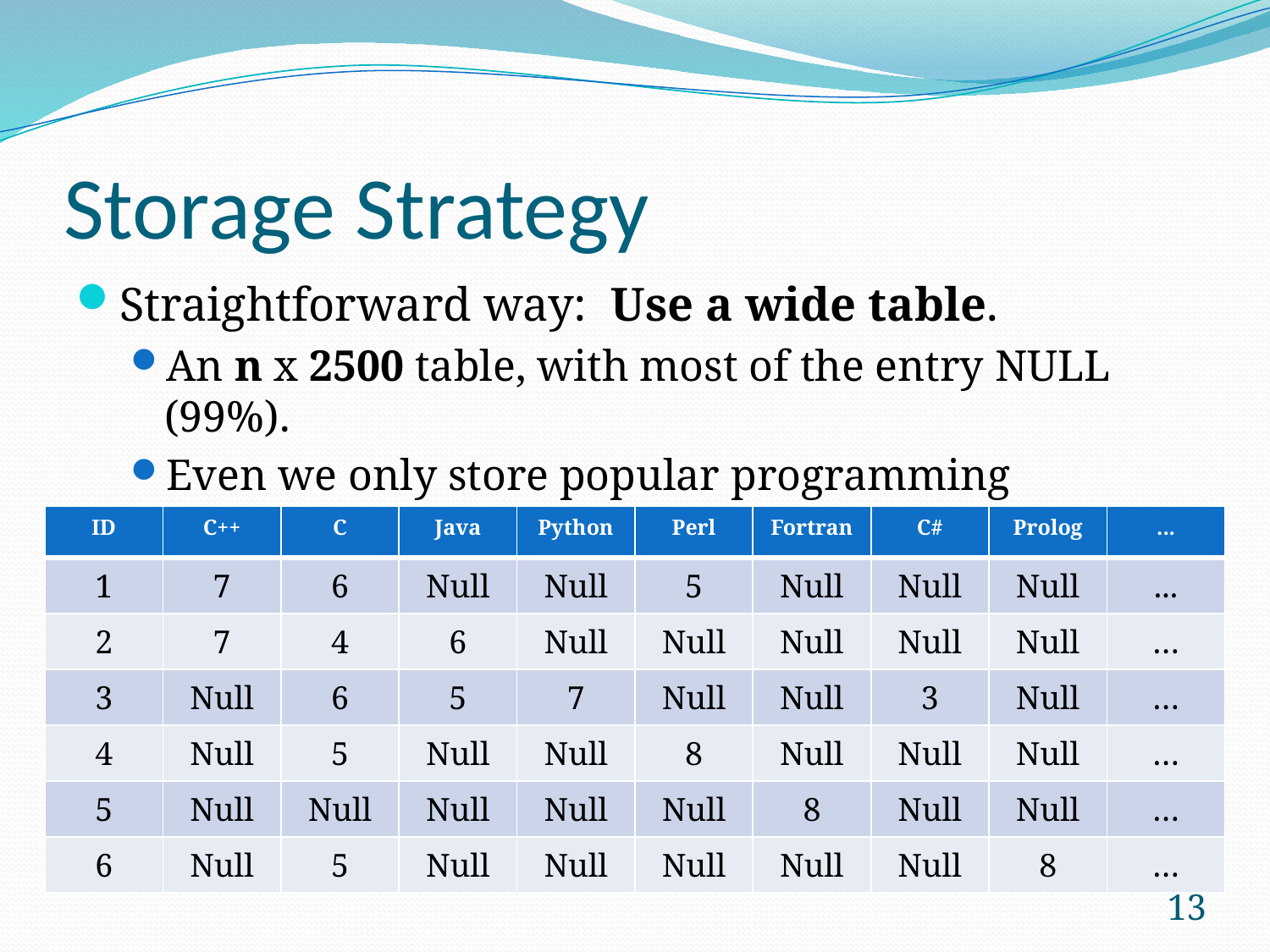

# Storage Strategy
Straightforward way:  Use a wide table.
An n x 2500 table, with most of the entry NULL (99%).
Even we only store popular programming languages (30 of them, there are around 90% of NULL).
| ID | C++ | C | Java | Python | Perl | Fortran | C# | Prolog | ... |
| --- | --- | --- | --- | --- | --- | --- | --- | --- | --- |
| 1 | 7 | 6 | Null | Null | 5 | Null | Null | Null | ... |
| 2 | 7 | 4 | 6 | Null | Null | Null | Null | Null | … |
| 3 | Null | 6 | 5 | 7 | Null | Null | 3 | Null | … |
| 4 | Null | 5 | Null | Null | 8 | Null | Null | Null | … |
| 5 | Null | Null | Null | Null | Null | 8 | Null | Null | … |
| 6 | Null | 5 | Null | Null | Null | Null | Null | 8 | … |
13